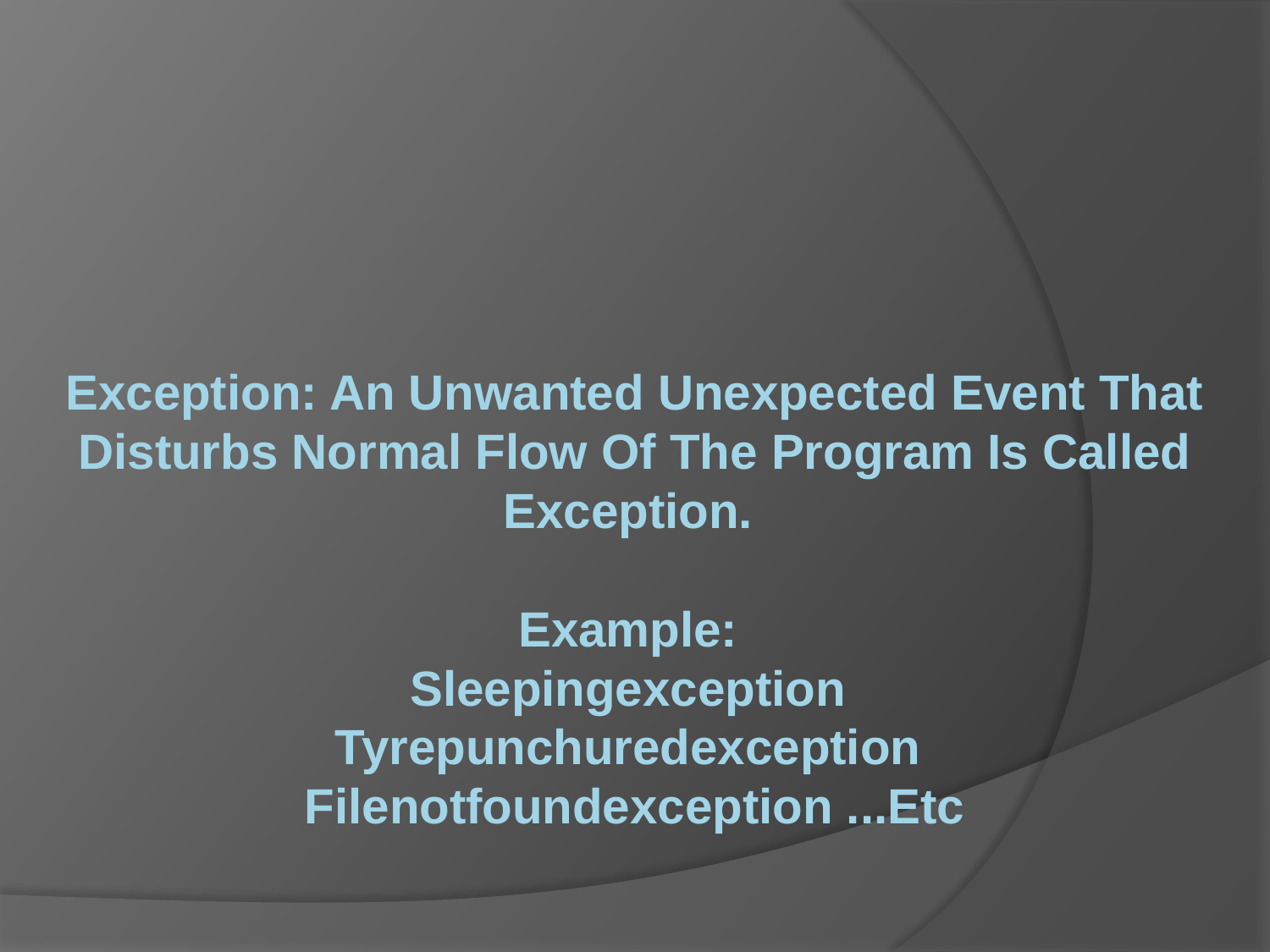

# Exception: An Unwanted Unexpected Event That Disturbs Normal Flow Of The Program Is Called Exception. Example: Sleepingexception Tyrepunchuredexception Filenotfoundexception ...Etc